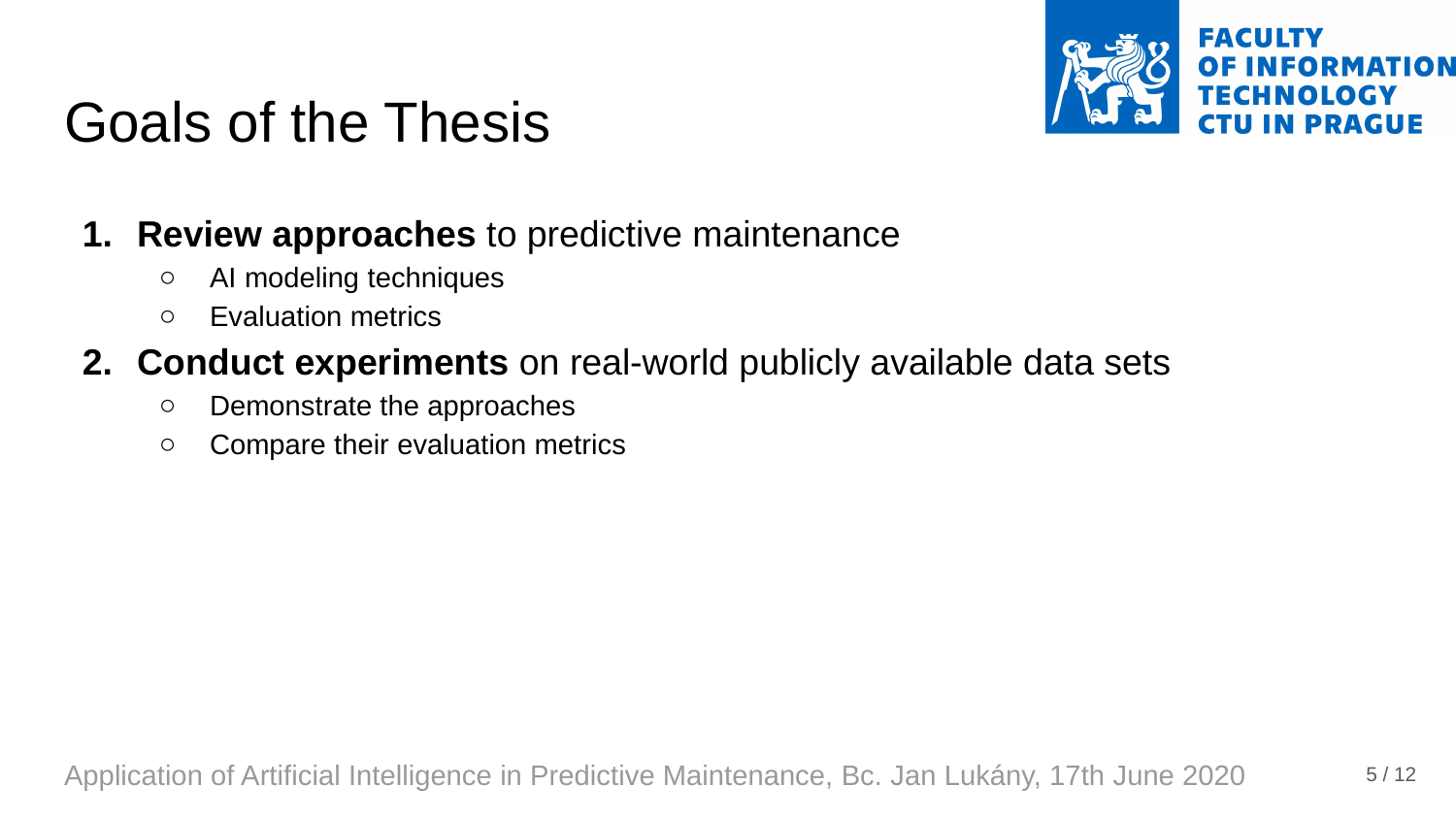

# Goals of the Thesis
Review approaches to predictive maintenance
AI modeling techniques
Evaluation metrics
Conduct experiments on real-world publicly available data sets
Demonstrate the approaches
Compare their evaluation metrics
5 / 12